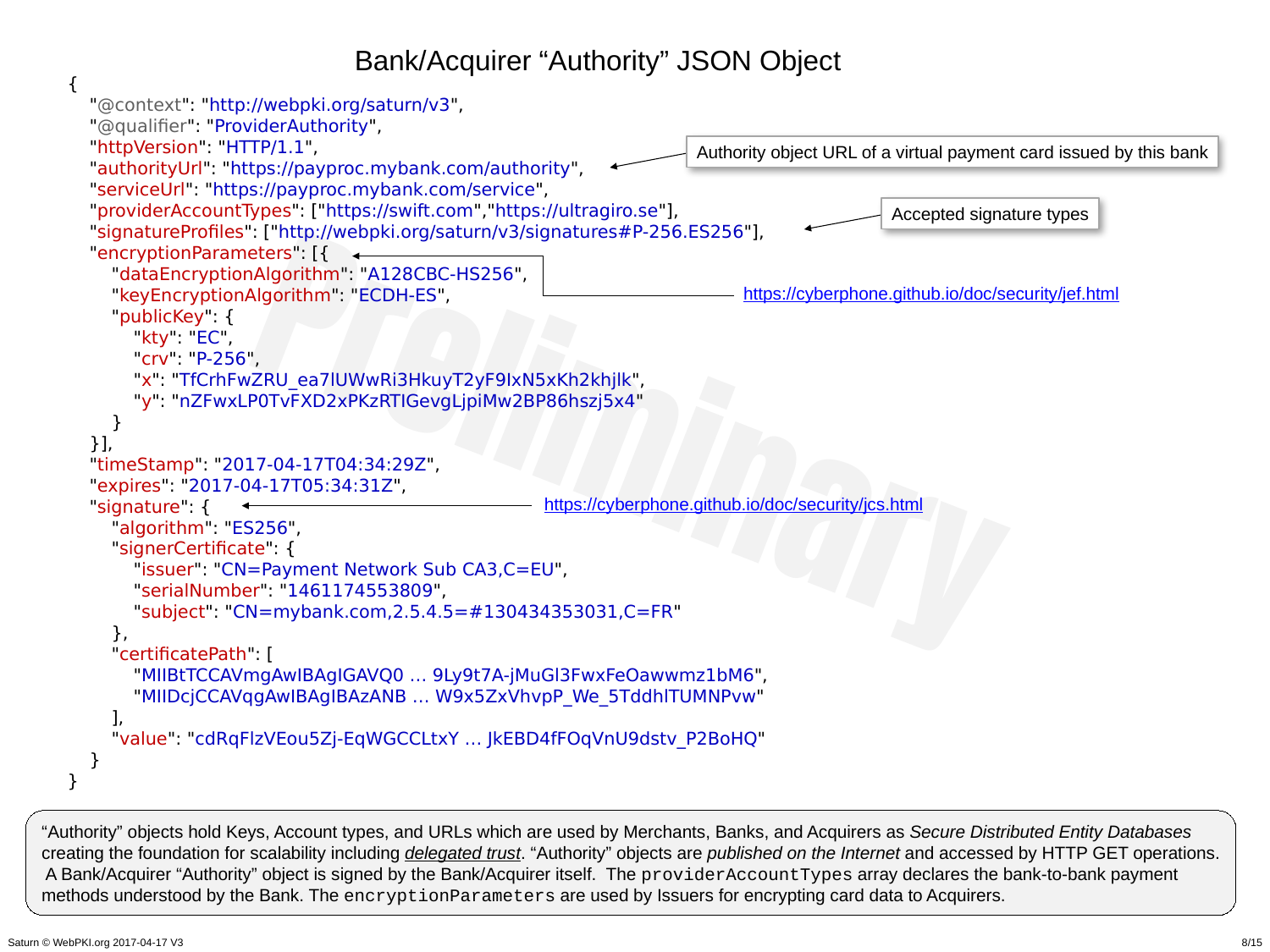

Bank/Acquirer “Authority” JSON Object
{
    "@context": "http://webpki.org/saturn/v3",
    "@qualifier": "ProviderAuthority",
    "httpVersion": "HTTP/1.1",
    "authorityUrl": "https://payproc.mybank.com/authority",
    "serviceUrl": "https://payproc.mybank.com/service",
    "providerAccountTypes": ["https://swift.com","https://ultragiro.se"],
    "signatureProfiles": ["http://webpki.org/saturn/v3/signatures#P-256.ES256"],
    "encryptionParameters": [{
        "dataEncryptionAlgorithm": "A128CBC-HS256",
        "keyEncryptionAlgorithm": "ECDH-ES",
        "publicKey": {
            "kty": "EC",
            "crv": "P-256",
            "x": "TfCrhFwZRU_ea7lUWwRi3HkuyT2yF9IxN5xKh2khjlk",
            "y": "nZFwxLP0TvFXD2xPKzRTIGevgLjpiMw2BP86hszj5x4"
        }
    }],
    "timeStamp": "2017-04-17T04:34:29Z",
    "expires": "2017-04-17T05:34:31Z",
    "signature": {
        "algorithm": "ES256",
        "signerCertificate": {
            "issuer": "CN=Payment Network Sub CA3,C=EU",
            "serialNumber": "1461174553809",
            "subject": "CN=mybank.com,2.5.4.5=#130434353031,C=FR"
        },
        "certificatePath": [
            "MIIBtTCCAVmgAwIBAgIGAVQ0 … 9Ly9t7A-jMuGl3FwxFeOawwmz1bM6",
            "MIIDcjCCAVqgAwIBAgIBAzANB … W9x5ZxVhvpP_We_5TddhlTUMNPvw"
        ],
        "value": "cdRqFlzVEou5Zj-EqWGCCLtxY … JkEBD4fFOqVnU9dstv_P2BoHQ"
    }
}
Authority object URL of a virtual payment card issued by this bank
Accepted signature types
https://cyberphone.github.io/doc/security/jef.html

https://cyberphone.github.io/doc/security/jcs.html

“Authority” objects hold Keys, Account types, and URLs which are used by Merchants, Banks, and Acquirers as Secure Distributed Entity Databases creating the foundation for scalability including delegated trust. “Authority” objects are published on the Internet and accessed by HTTP GET operations.  A Bank/Acquirer “Authority” object is signed by the Bank/Acquirer itself.  The providerAccountTypes array declares the bank-to-bank payment methods understood by the Bank. The encryptionParameters are used by Issuers for encrypting card data to Acquirers.